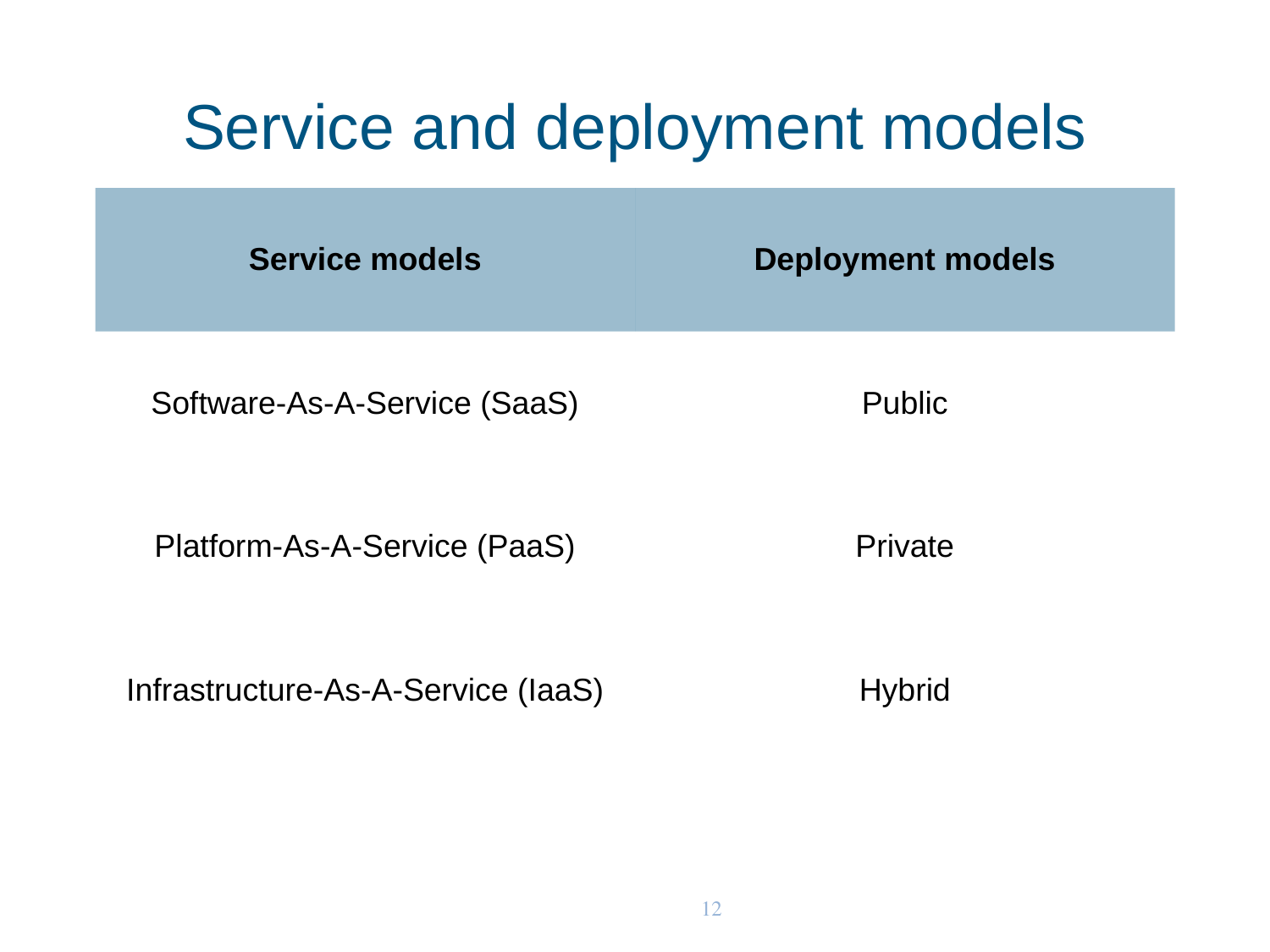

# Service and deployment models
| Service models | Deployment models |
| --- | --- |
| Software-As-A-Service (SaaS) | Public |
| Platform-As-A-Service (PaaS) | Private |
| Infrastructure-As-A-Service (IaaS) | Hybrid |